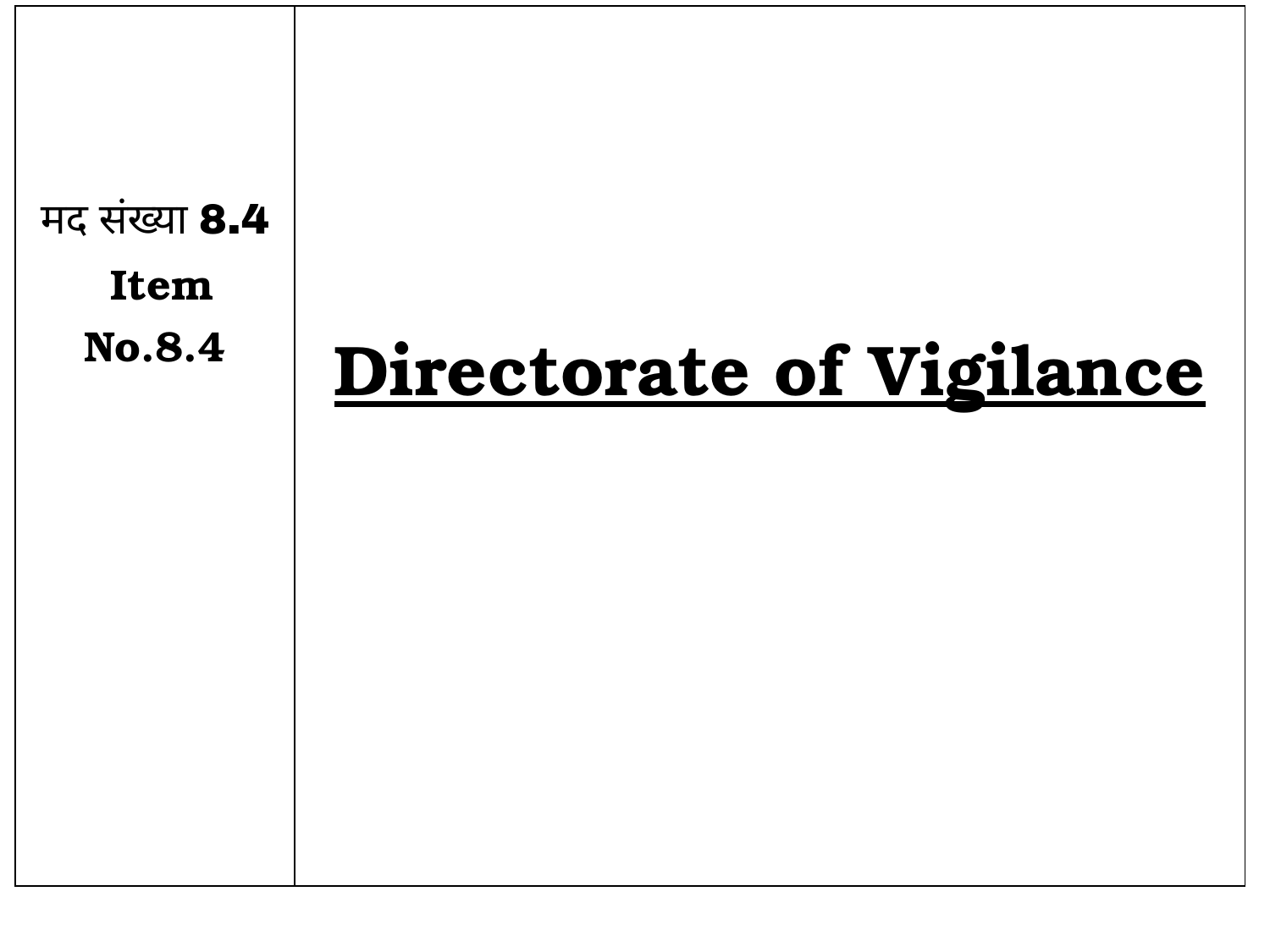

| मद संख्या 8.4 Item No.8.4 | Directorate of Vigilance |
| --- | --- |